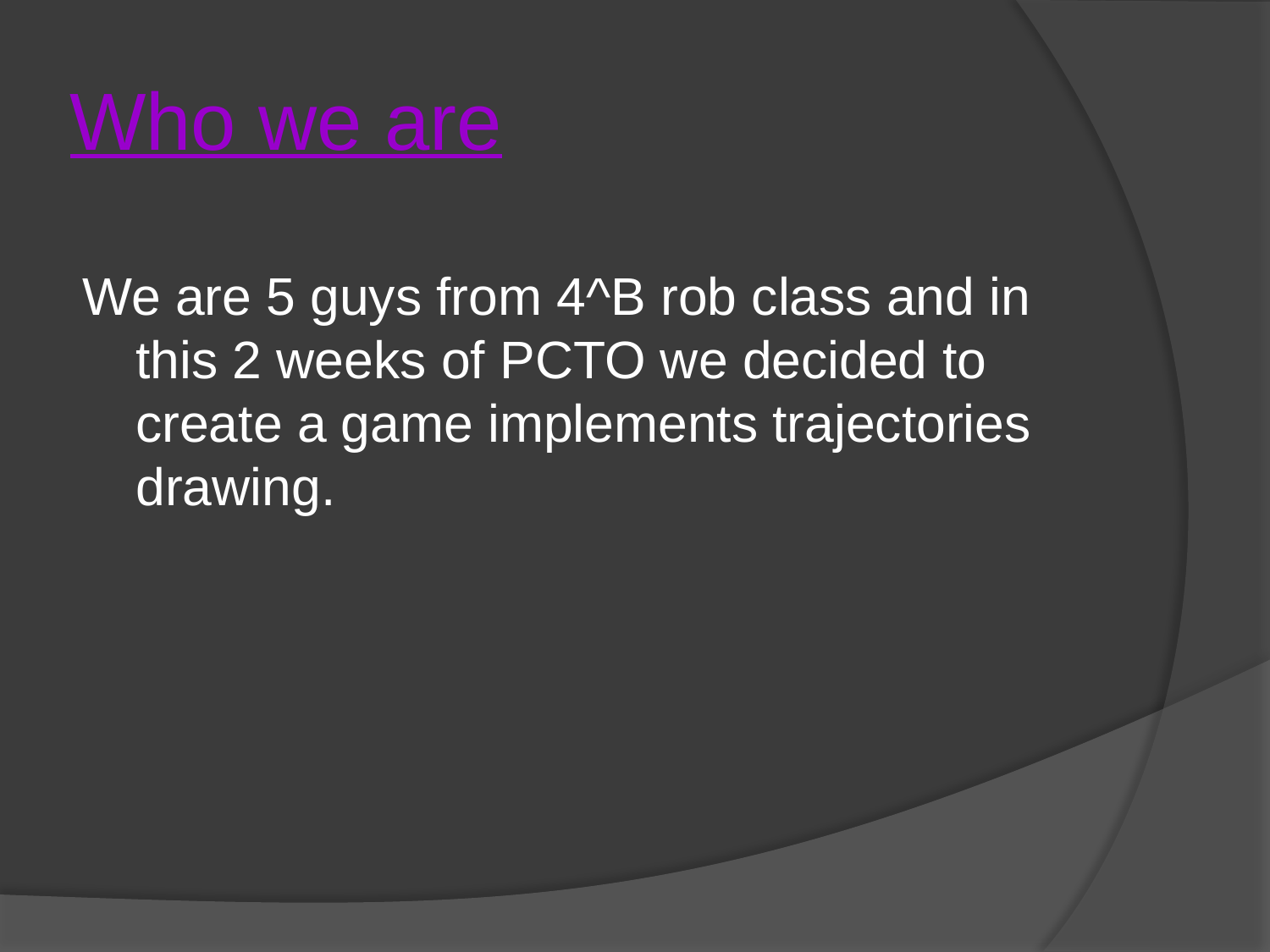

# Who we are
We are 5 guys from 4^B rob class and in this 2 weeks of PCTO we decided to create a game implements trajectories drawing.